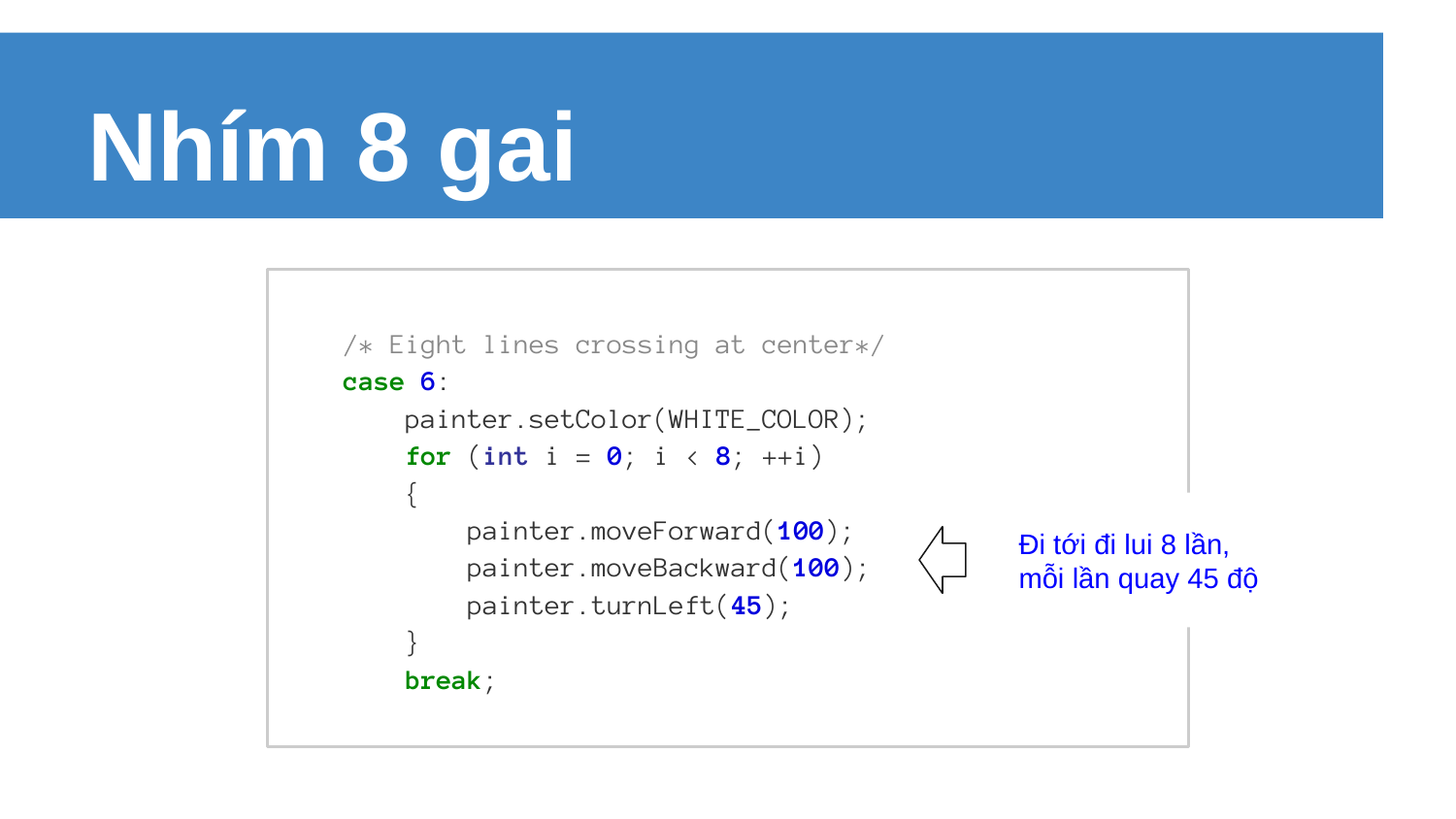

# Nhím 8 gai

    /* Eight lines crossing at center*/
    case 6:
        painter.setColor(WHITE_COLOR);
        for (int i = 0; i < 8; ++i)
        {
            painter.moveForward(100);
            painter.moveBackward(100);
            painter.turnLeft(45);
        }
        break;
Đi tới đi lui 8 lần, mỗi lần quay 45 độ